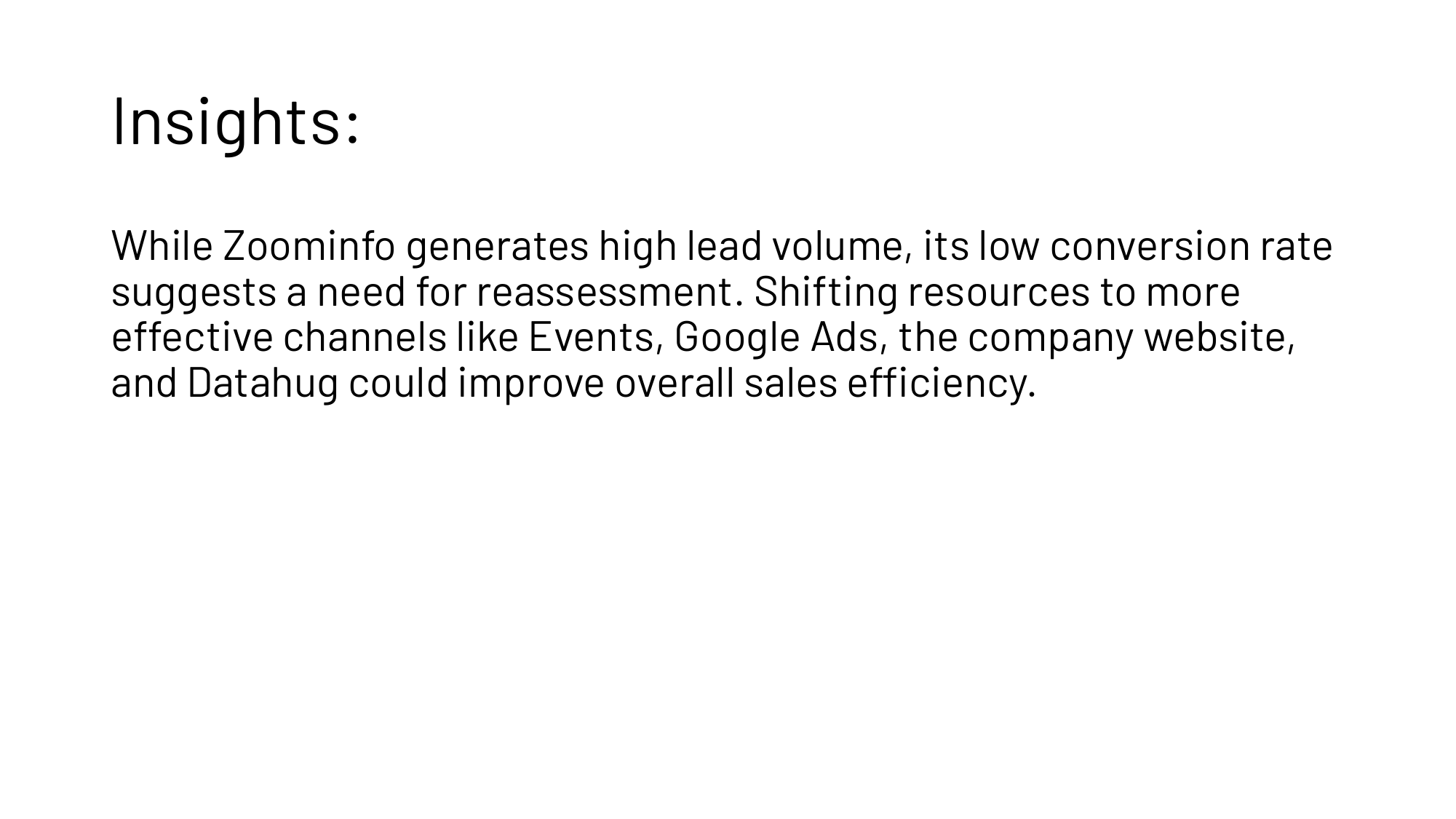

# Insights:
While Zoominfo generates high lead volume, its low conversion rate suggests a need for reassessment. Shifting resources to more effective channels like Events, Google Ads, the company website, and Datahug could improve overall sales efficiency.